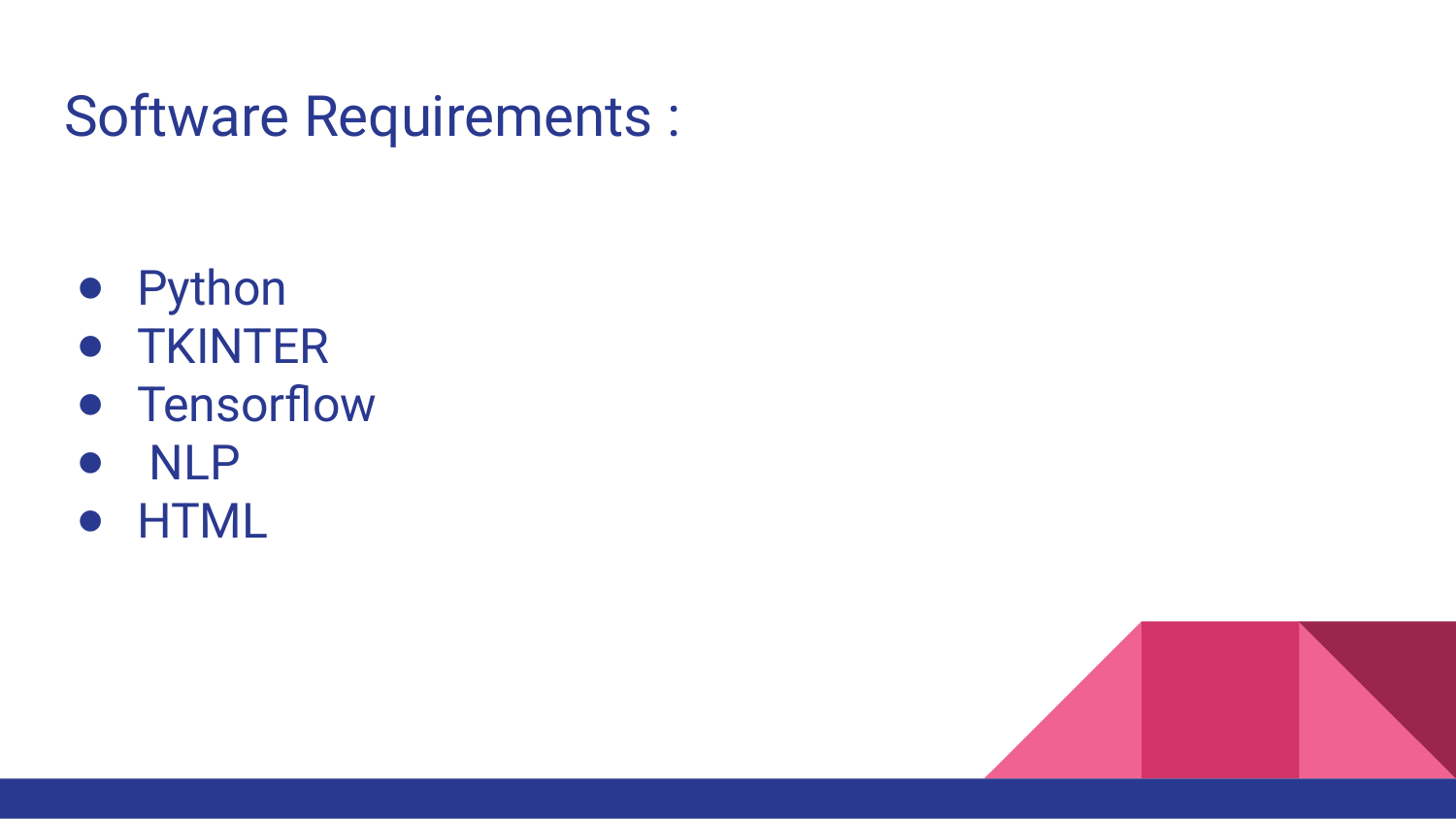

# Software Requirements :

Python
TKINTER
Tensorflow
 NLP
HTML